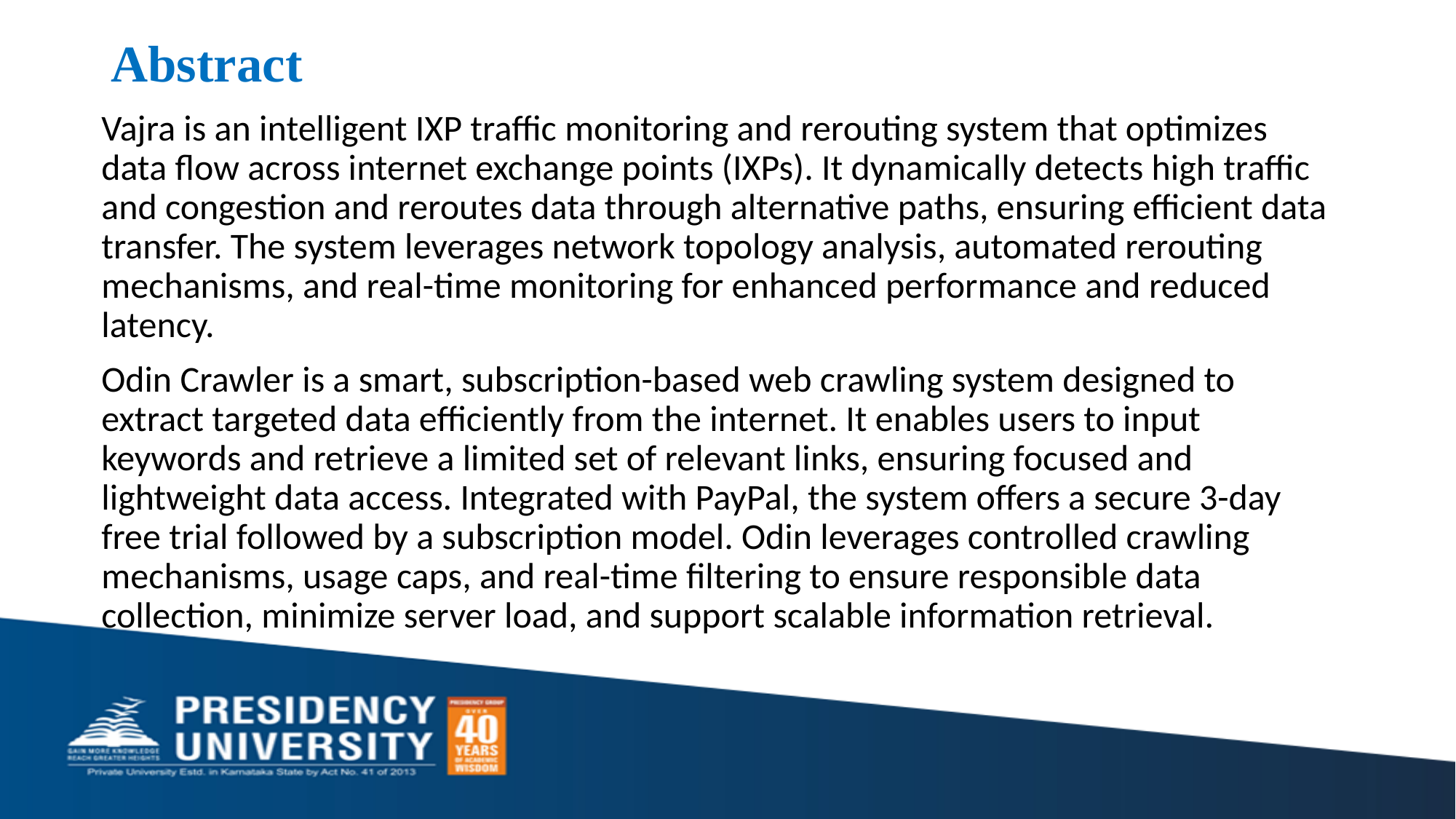

# Abstract
Vajra is an intelligent IXP traffic monitoring and rerouting system that optimizes data flow across internet exchange points (IXPs). It dynamically detects high traffic and congestion and reroutes data through alternative paths, ensuring efficient data transfer. The system leverages network topology analysis, automated rerouting mechanisms, and real-time monitoring for enhanced performance and reduced latency.
Odin Crawler is a smart, subscription-based web crawling system designed to extract targeted data efficiently from the internet. It enables users to input keywords and retrieve a limited set of relevant links, ensuring focused and lightweight data access. Integrated with PayPal, the system offers a secure 3-day free trial followed by a subscription model. Odin leverages controlled crawling mechanisms, usage caps, and real-time filtering to ensure responsible data collection, minimize server load, and support scalable information retrieval.

5